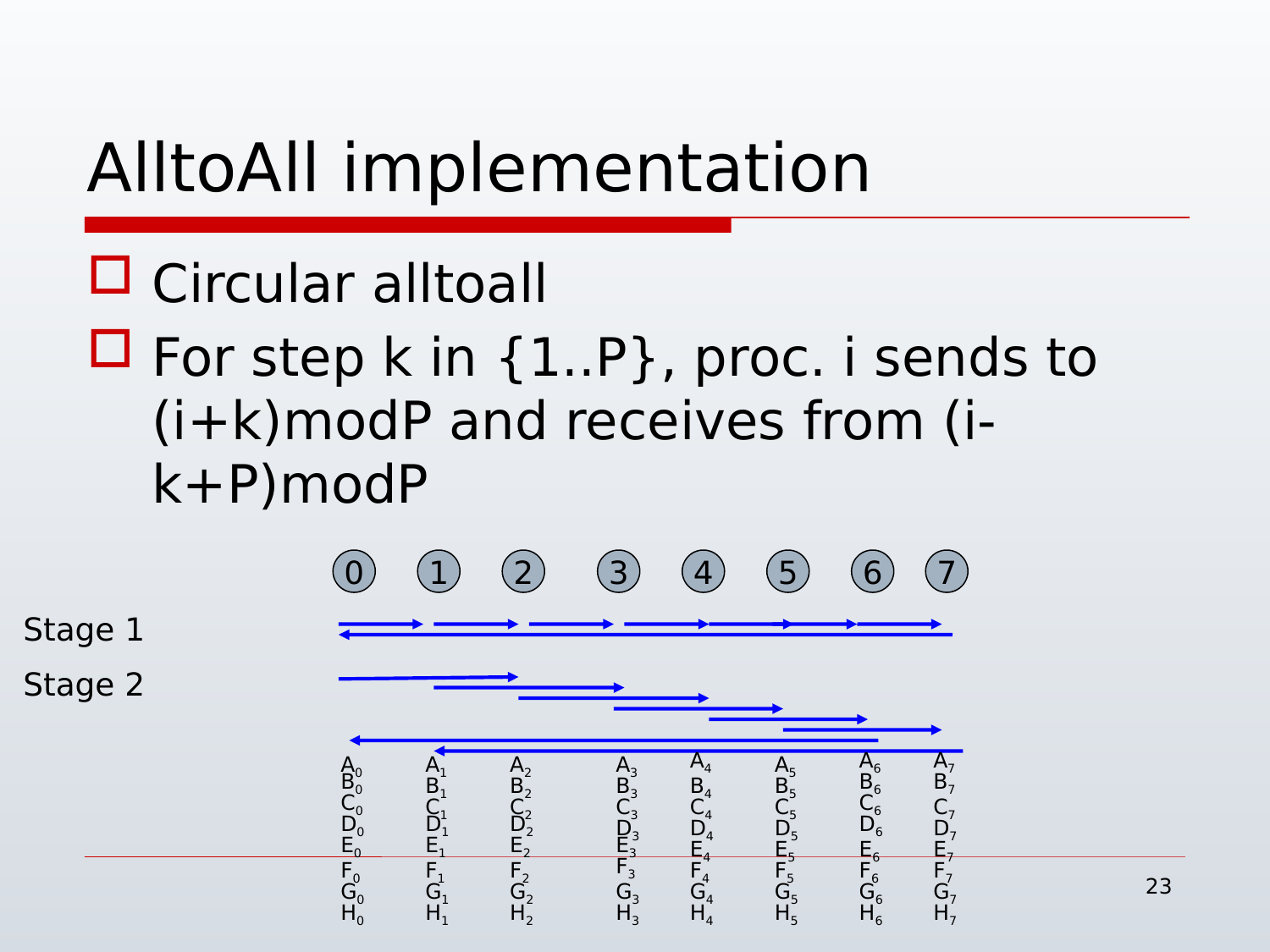

# AlltoAll implementation
Circular alltoall
For step k in {1..P}, proc. i sends to (i+k)modP and receives from (i-k+P)modP
0
1
2
3
4
5
6
7
Stage 1

Stage 2

A4
A6
A7
A0
A1
A2
A3
A5

B0
B6
B7
B1
B2
B3
B4
B5
C0
C6
C1
C2
C3
C4
C5
C7
D0
D1
D2
D6
D3
D4
D5
D7
E0
E1
E2
E3
E4
E5
E6
E7
F3
F0
F1
F2
F4
F5
F6
F7
23
G0
G1
G2
G3
G4
G5
G6
G7
H0
H1
H2
H3
H4
H5
H6
H7